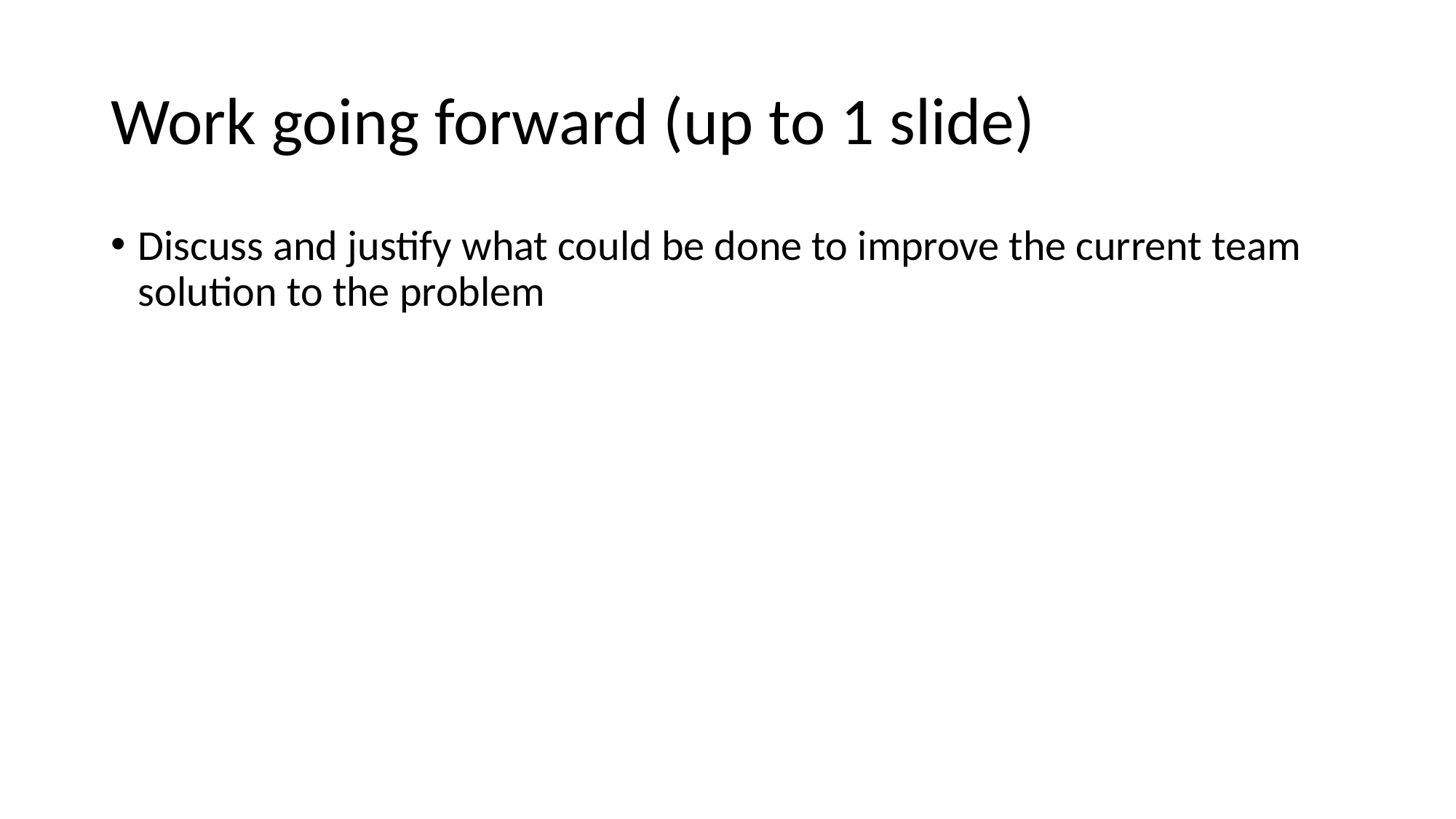

# Work going forward (up to 1 slide)
Discuss and justify what could be done to improve the current team solution to the problem